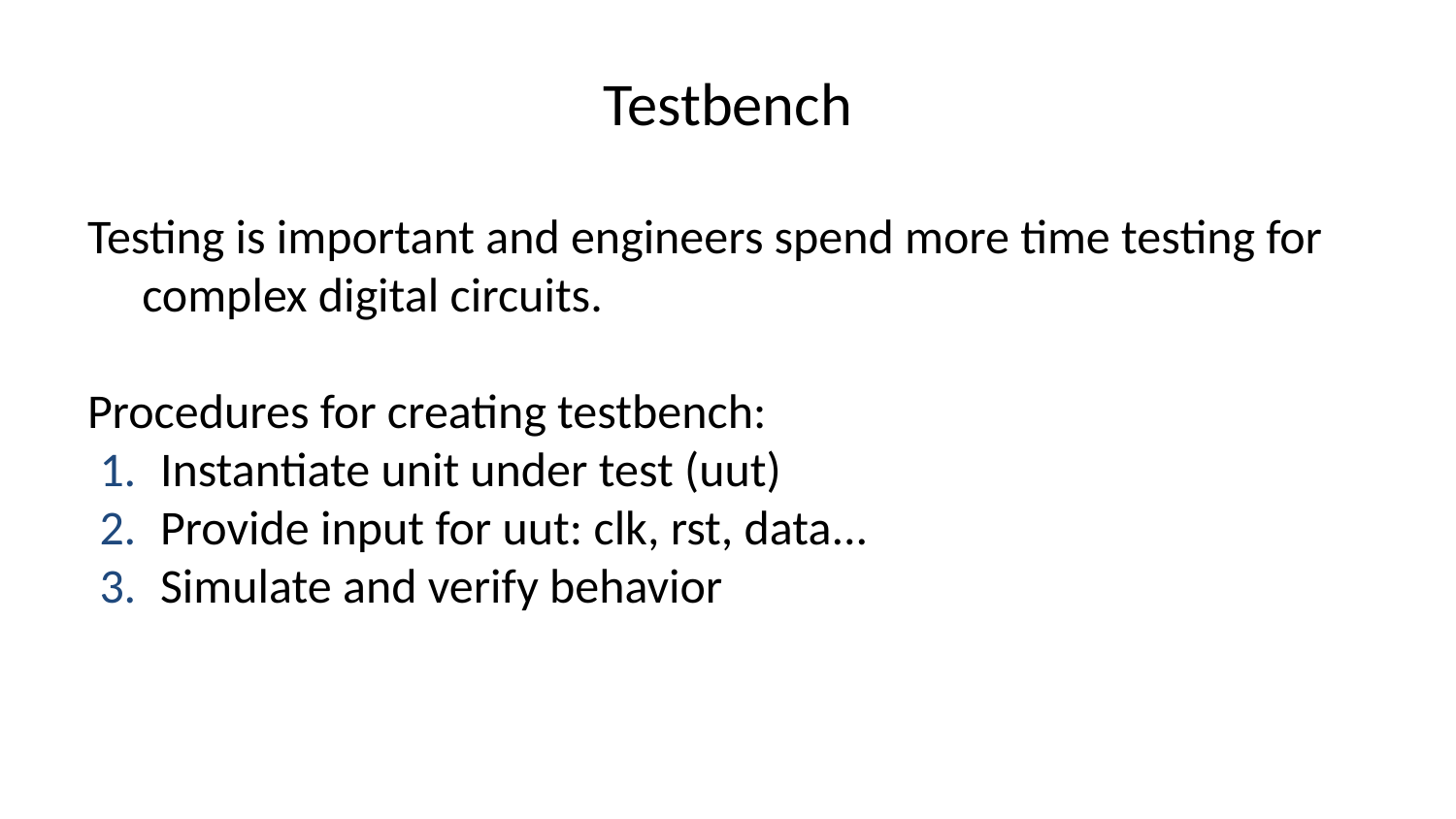

# Testbench
Testing is important and engineers spend more time testing for complex digital circuits.

Procedures for creating testbench:
Instantiate unit under test (uut)
Provide input for uut: clk, rst, data...
Simulate and verify behavior